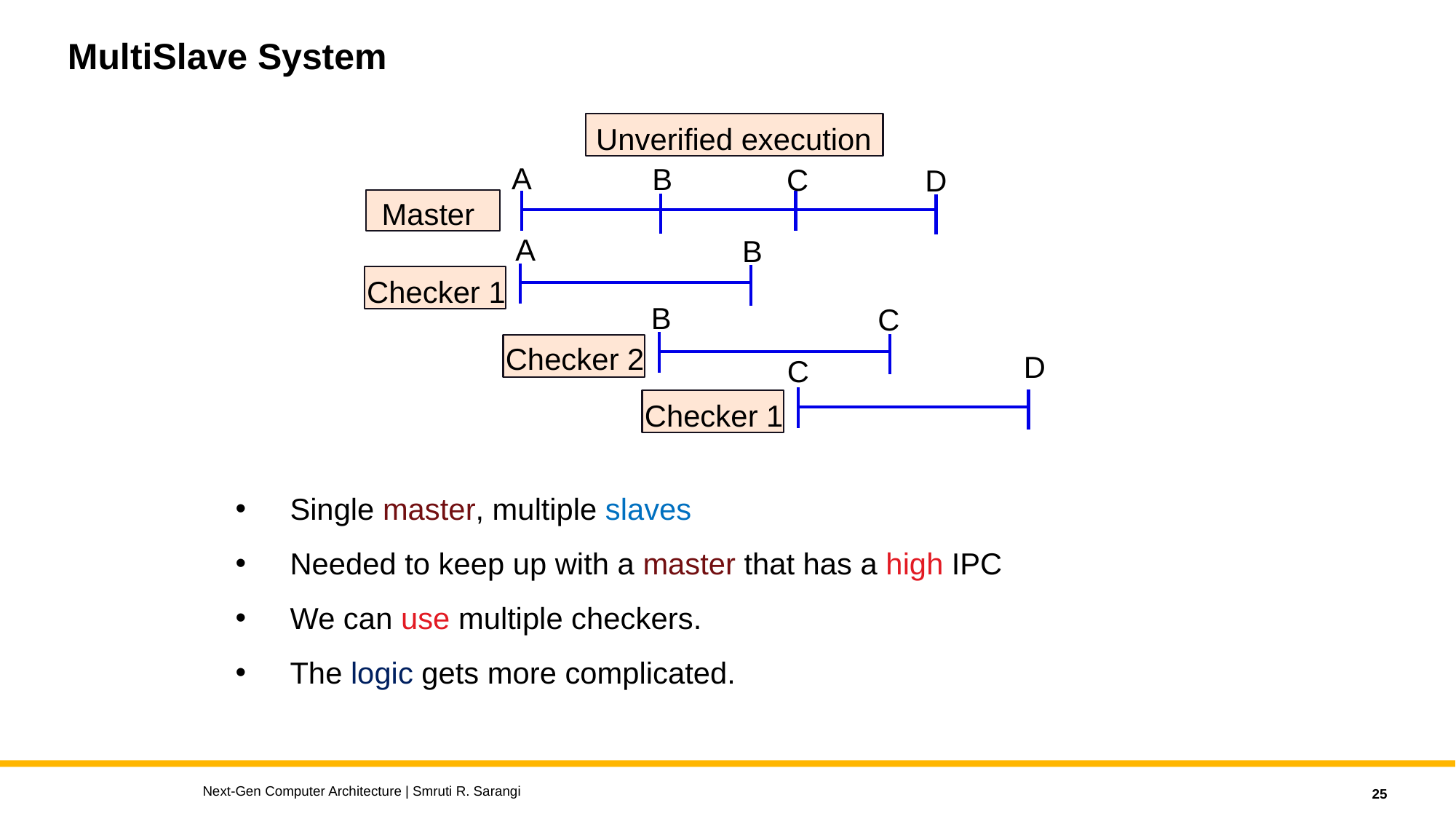

# MultiSlave System

Unverified execution
A
B
C
D
Master

A
B

Checker 1
B
C

Checker 2

D
C

Checker 1
Single master, multiple slaves
Needed to keep up with a master that has a high IPC
We can use multiple checkers.
The logic gets more complicated.
Next-Gen Computer Architecture | Smruti R. Sarangi
25